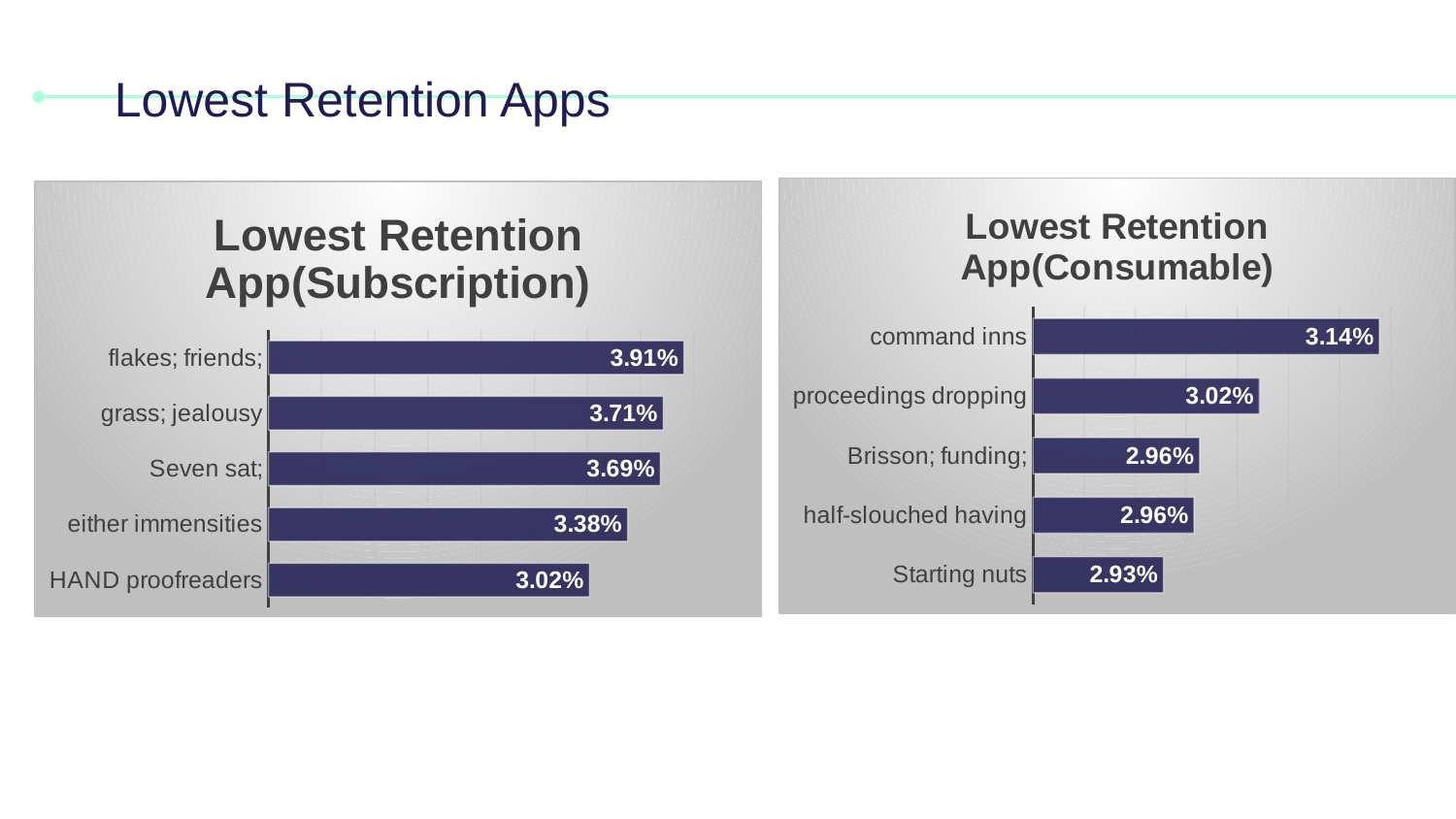

# Lowest Retention Apps

### Chart: Lowest Retention App(Consumable)

| Category | %accts with 1 subs |
|---|---|
| Starting nuts | 0.02927599999999997 |
| half-slouched having | 0.029576999999999964 |
| Brisson; funding; | 0.029630000000000045 |
| proceedings dropping | 0.03021600000000002 |
| command inns | 0.03139000000000003 |

### Chart: Lowest Retention App(Subscription)

| Category | %accts with 1 subs |
|---|---|
| HAND proofreaders | 0.030210999999999988 |
| either immensities | 0.03379399999999999 |
| Seven sat; | 0.036878999999999995 |
| grass; jealousy | 0.03714700000000004 |
| flakes; friends; | 0.039097999999999966 |